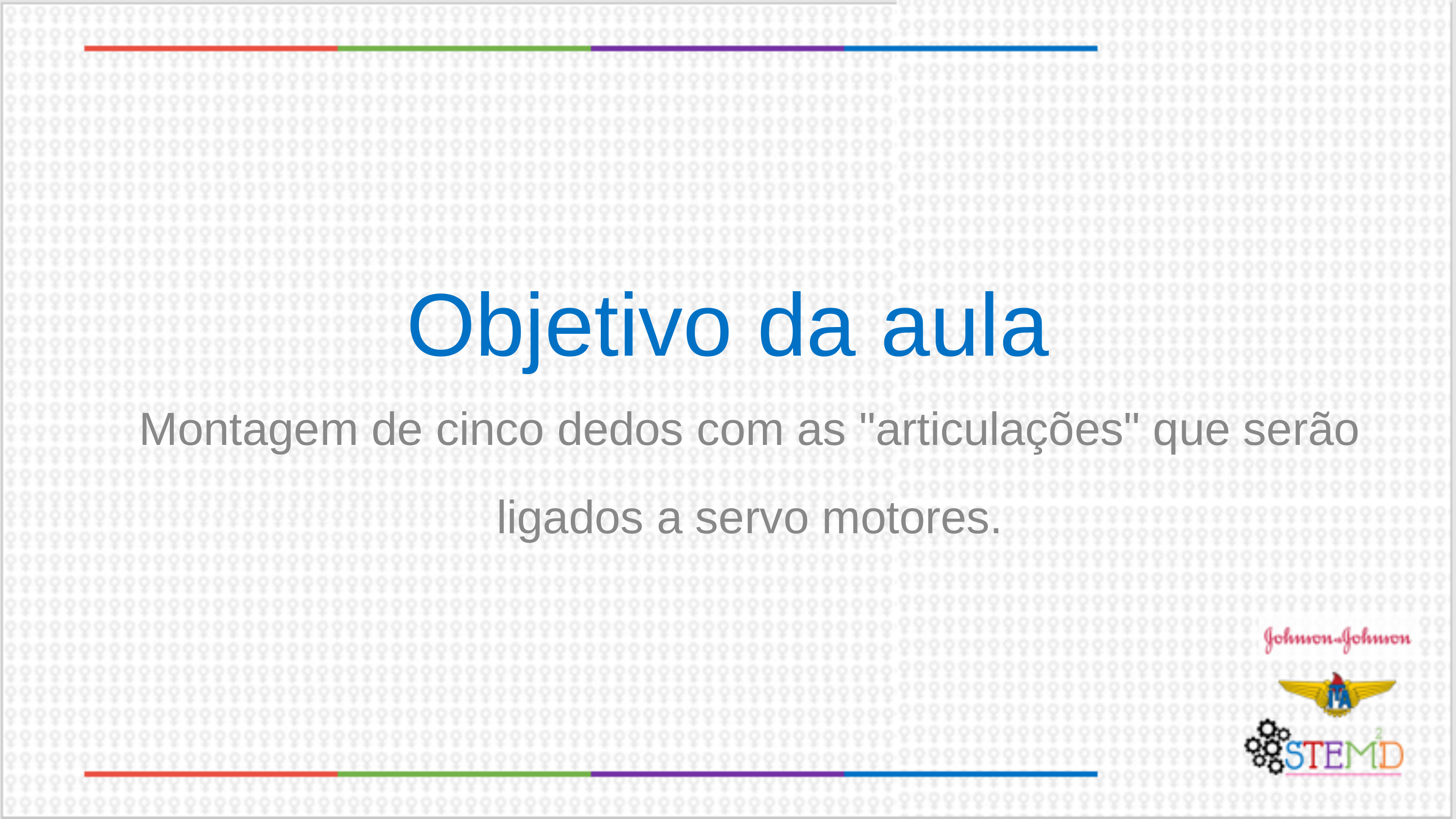

Objetivo da aula
Montagem de cinco dedos com as "articulações" que serão ligados a servo motores.